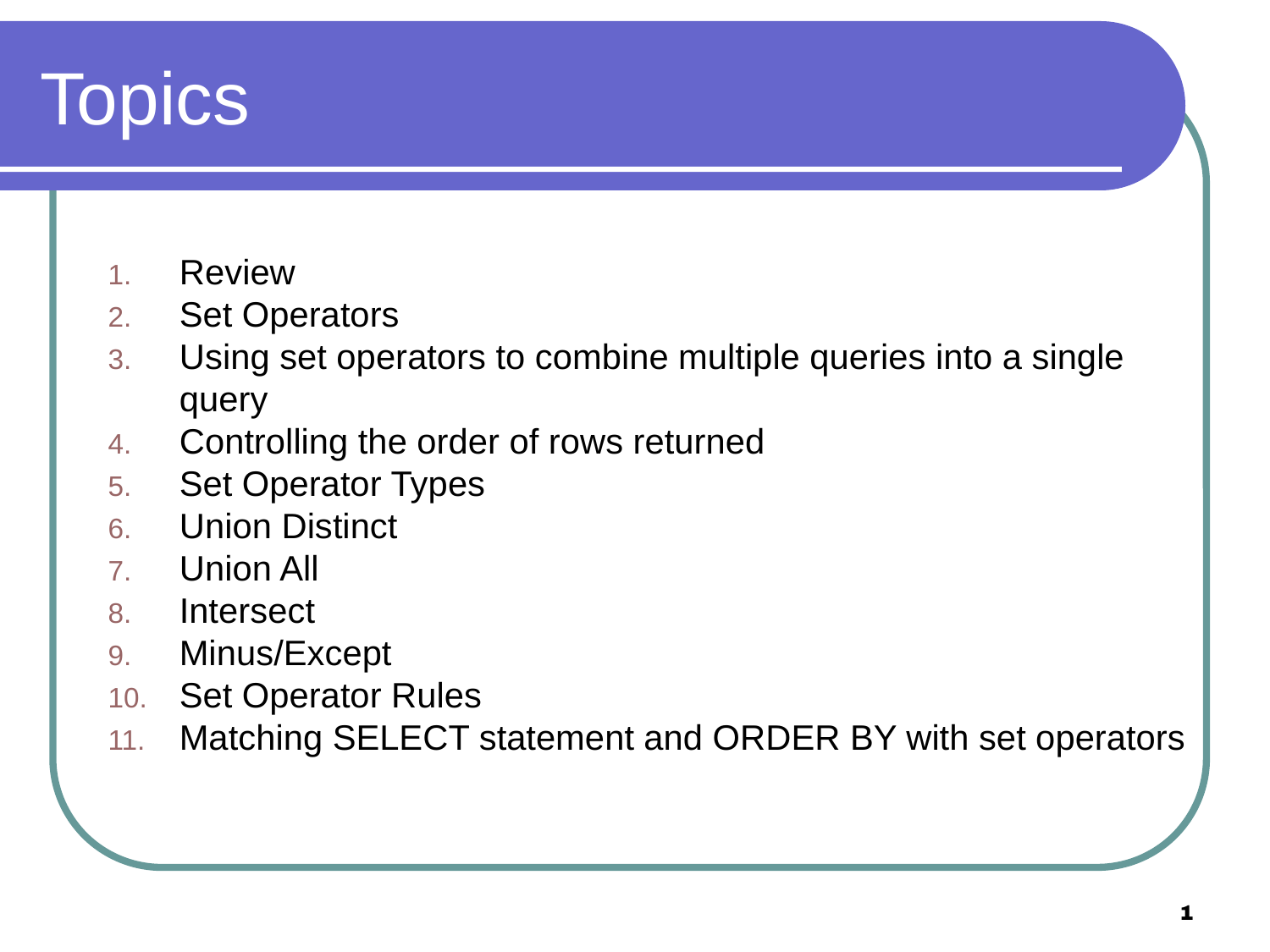

# Topics
Review
Set Operators
Using set operators to combine multiple queries into a single query
Controlling the order of rows returned
Set Operator Types
Union Distinct
Union All
Intersect
Minus/Except
Set Operator Rules
Matching SELECT statement and ORDER BY with set operators

1